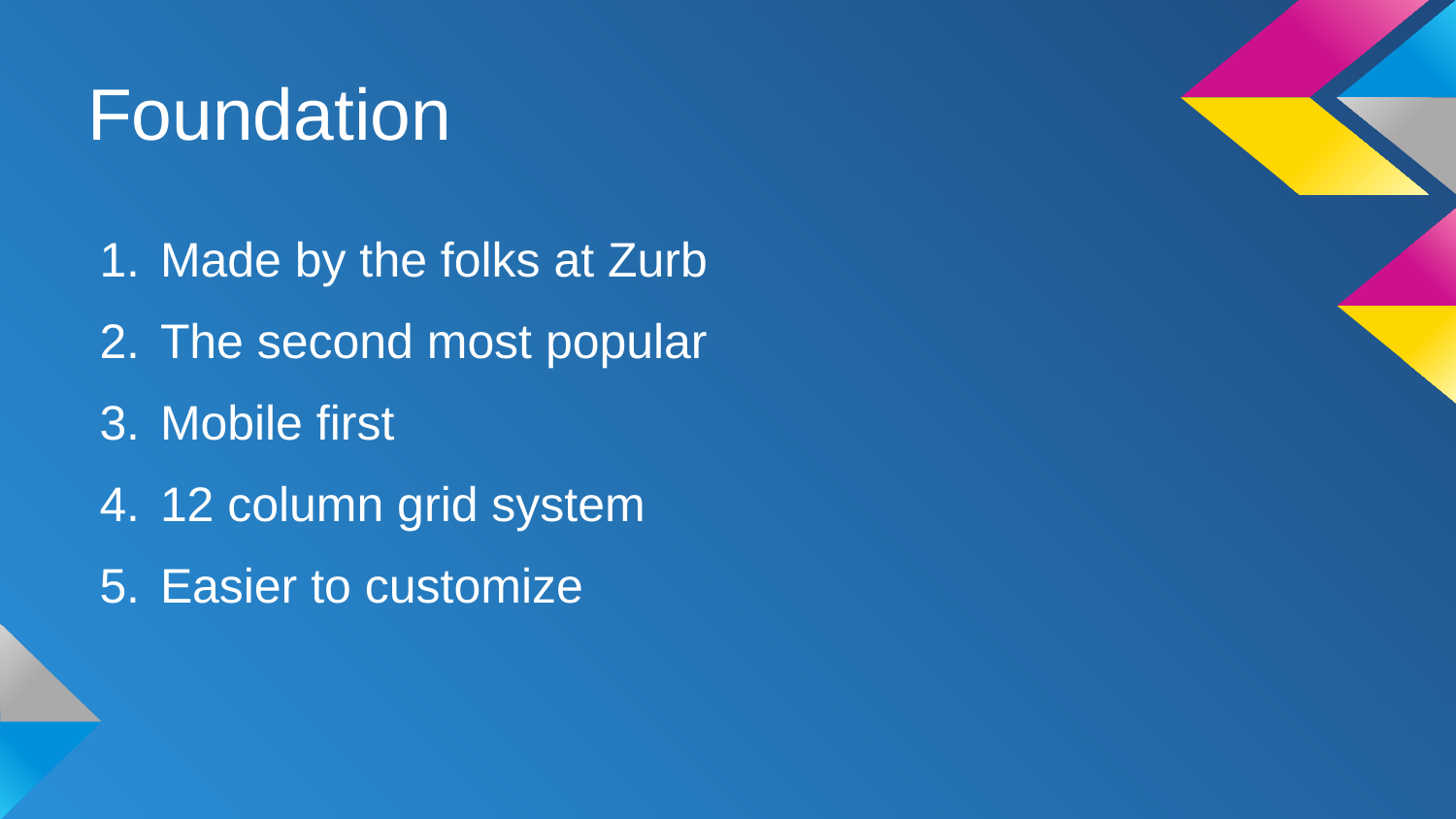

# Foundation
Made by the folks at Zurb
The second most popular
Mobile first
12 column grid system
Easier to customize